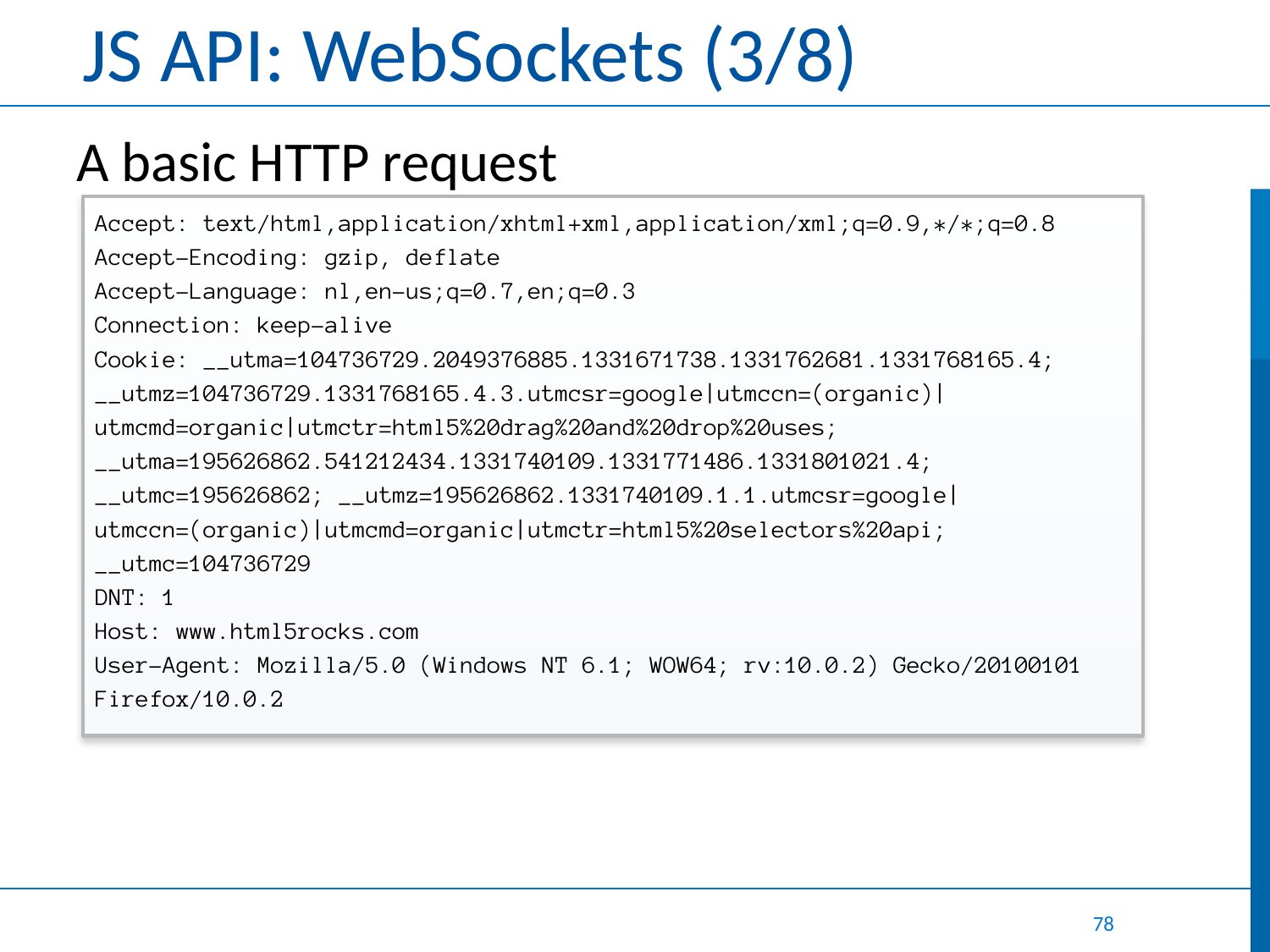

# JS API: WebSockets (3/8)
A basic HTTP request
Accept: text/html,application/xhtml+xml,application/xml;q=0.9,*/*;q=0.8
Accept-Encoding: gzip, deflate
Accept-Language: nl,en-us;q=0.7,en;q=0.3
Connection: keep-alive
Cookie: __utma=104736729.2049376885.1331671738.1331762681.1331768165.4; __utmz=104736729.1331768165.4.3.utmcsr=google|utmccn=(organic)|utmcmd=organic|utmctr=html5%20drag%20and%20drop%20uses; __utma=195626862.541212434.1331740109.1331771486.1331801021.4; __utmc=195626862; __utmz=195626862.1331740109.1.1.utmcsr=google|utmccn=(organic)|utmcmd=organic|utmctr=html5%20selectors%20api; __utmc=104736729
DNT: 1
Host: www.html5rocks.com
User-Agent: Mozilla/5.0 (Windows NT 6.1; WOW64; rv:10.0.2) Gecko/20100101 Firefox/10.0.2
78